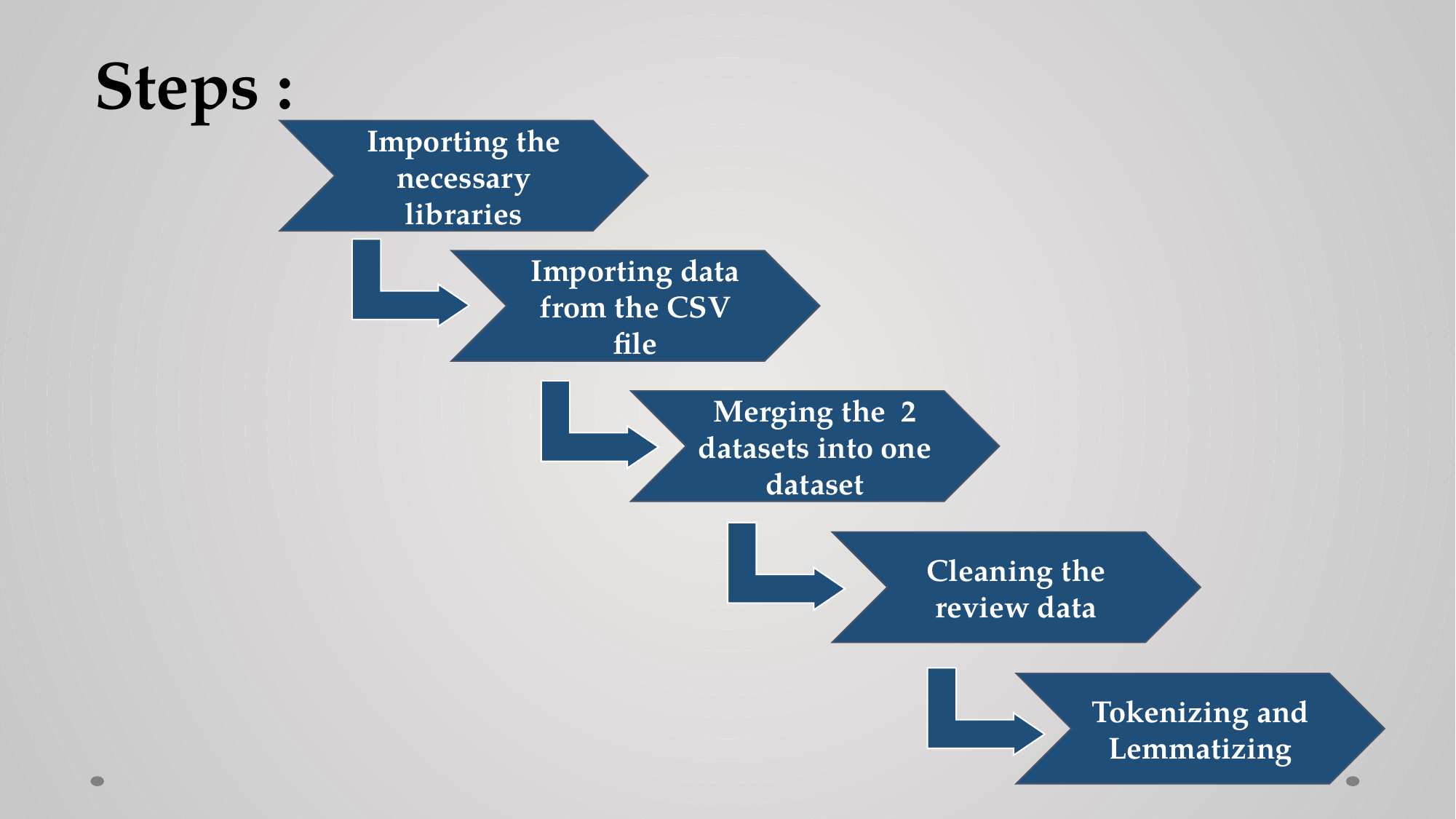

Steps :
Importing the necessary libraries

Importing data from the CSV file

Merging the  2 datasets into one dataset

Cleaning the review data

Tokenizing and
Lemmatizing